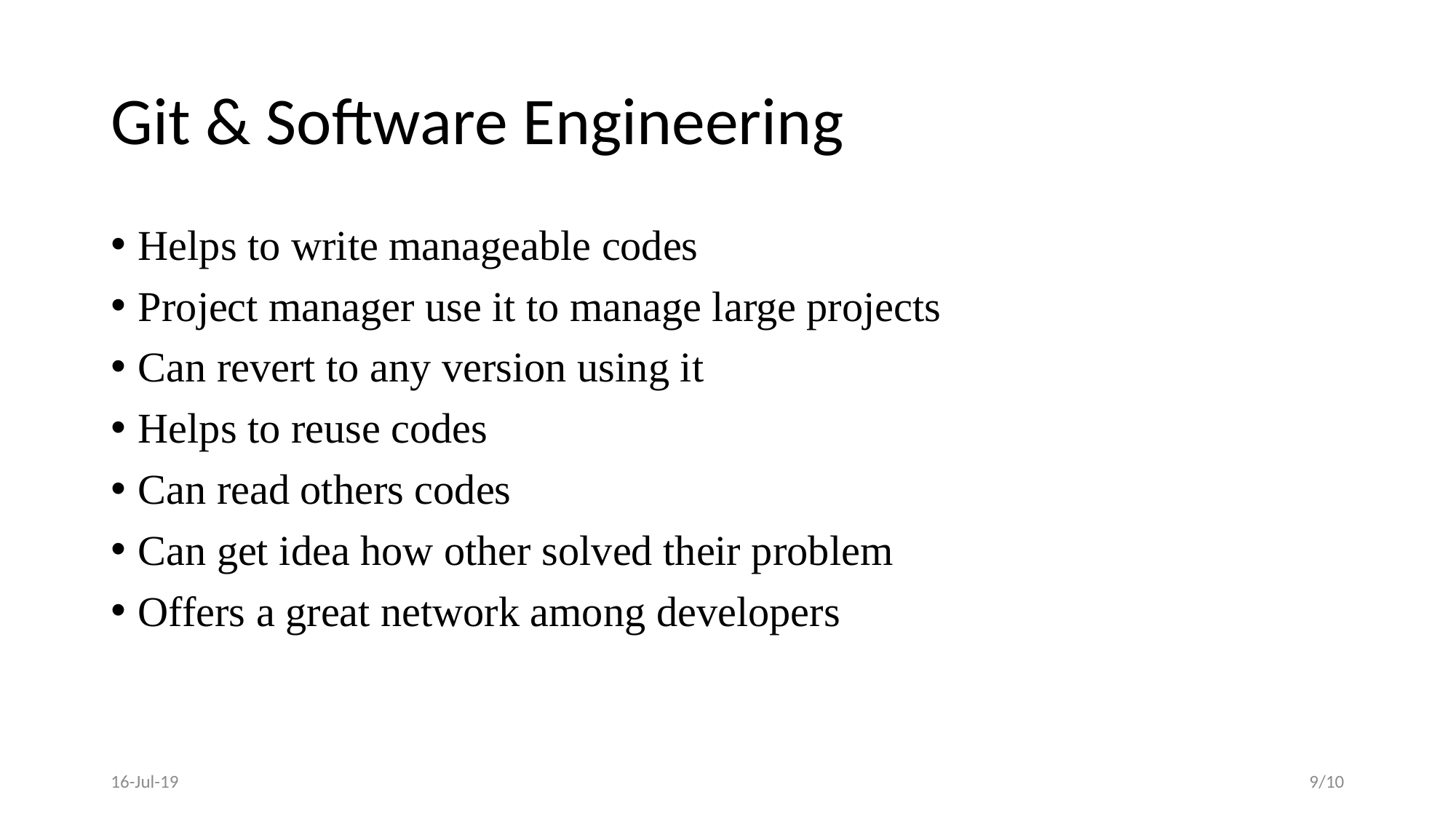

# Git & Software Engineering
Helps to write manageable codes
Project manager use it to manage large projects
Can revert to any version using it
Helps to reuse codes
Can read others codes
Can get idea how other solved their problem
Offers a great network among developers
16-Jul-19
9/10